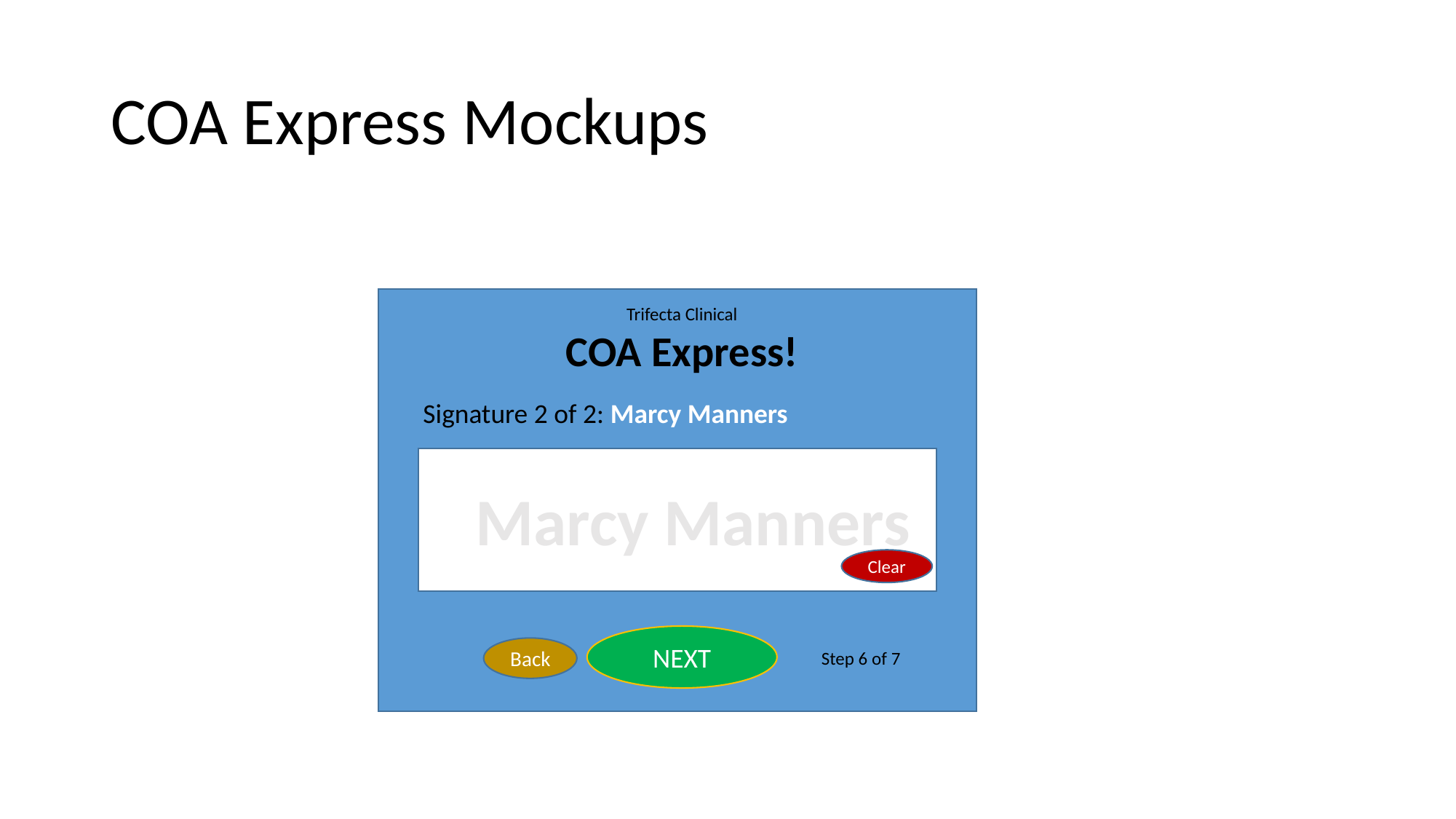

# COA Express Mockups

Trifecta Clinical
COA Express!
Signature 2 of 2: Marcy Manners

Marcy Manners
Clear
NEXT
Back
Step 6 of 7